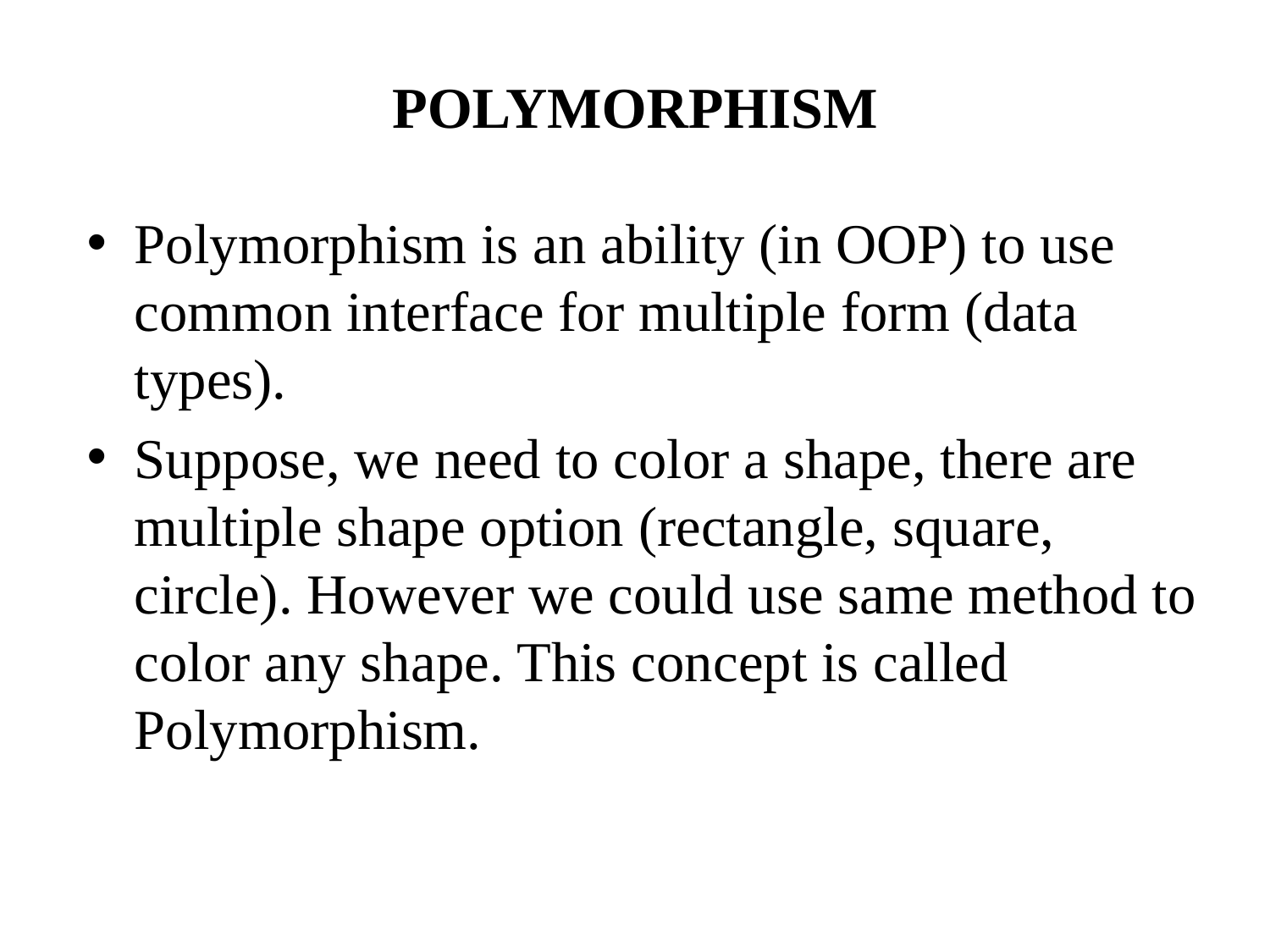

# POLYMORPHISM
Polymorphism is an ability (in OOP) to use common interface for multiple form (data types).
Suppose, we need to color a shape, there are multiple shape option (rectangle, square, circle). However we could use same method to color any shape. This concept is called Polymorphism.